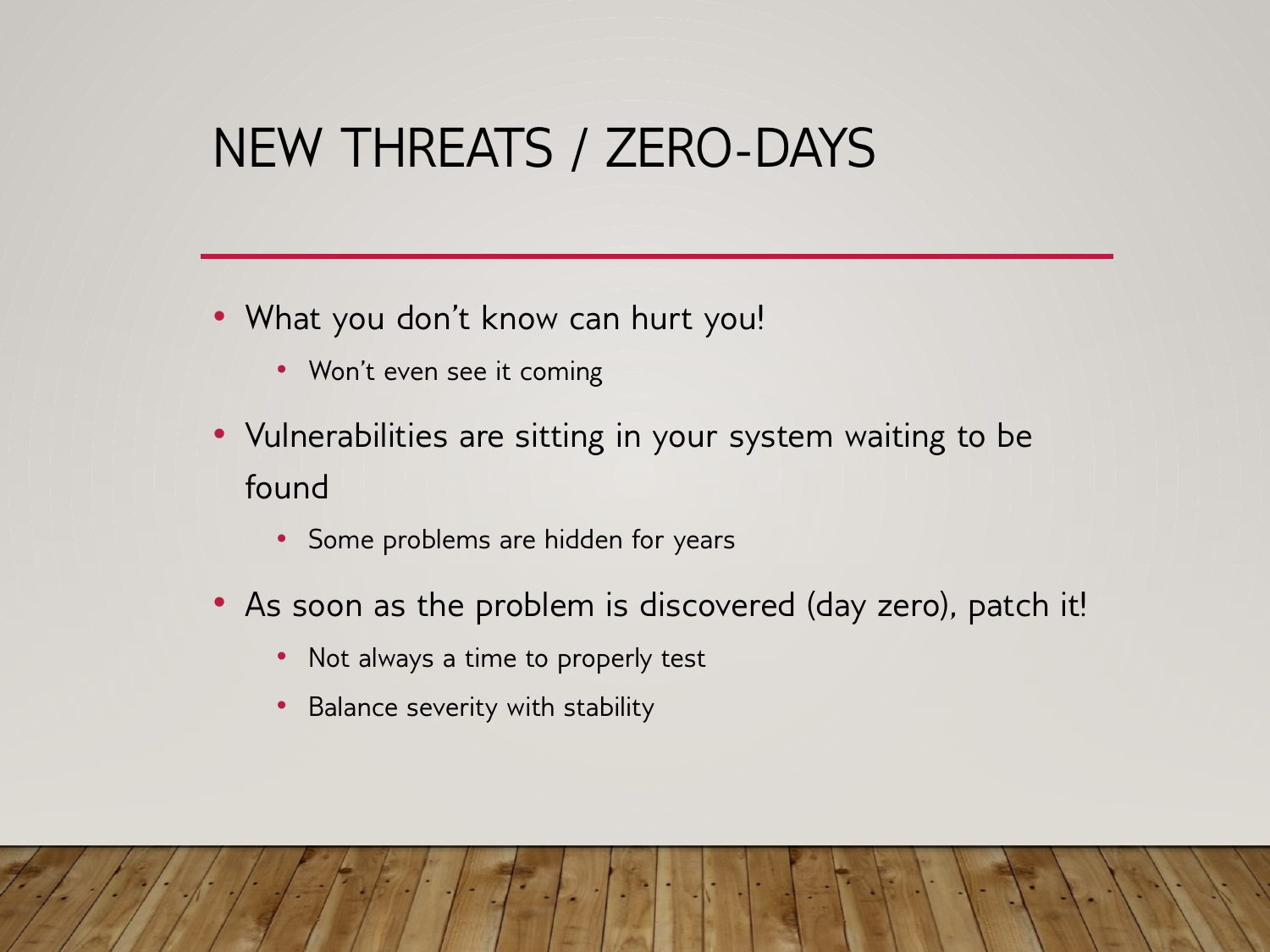

# New threats / Zero-days
What you don’t know can hurt you!
Won’t even see it coming
Vulnerabilities are sitting in your system waiting to be found
Some problems are hidden for years
As soon as the problem is discovered (day zero), patch it!
Not always a time to properly test
Balance severity with stability